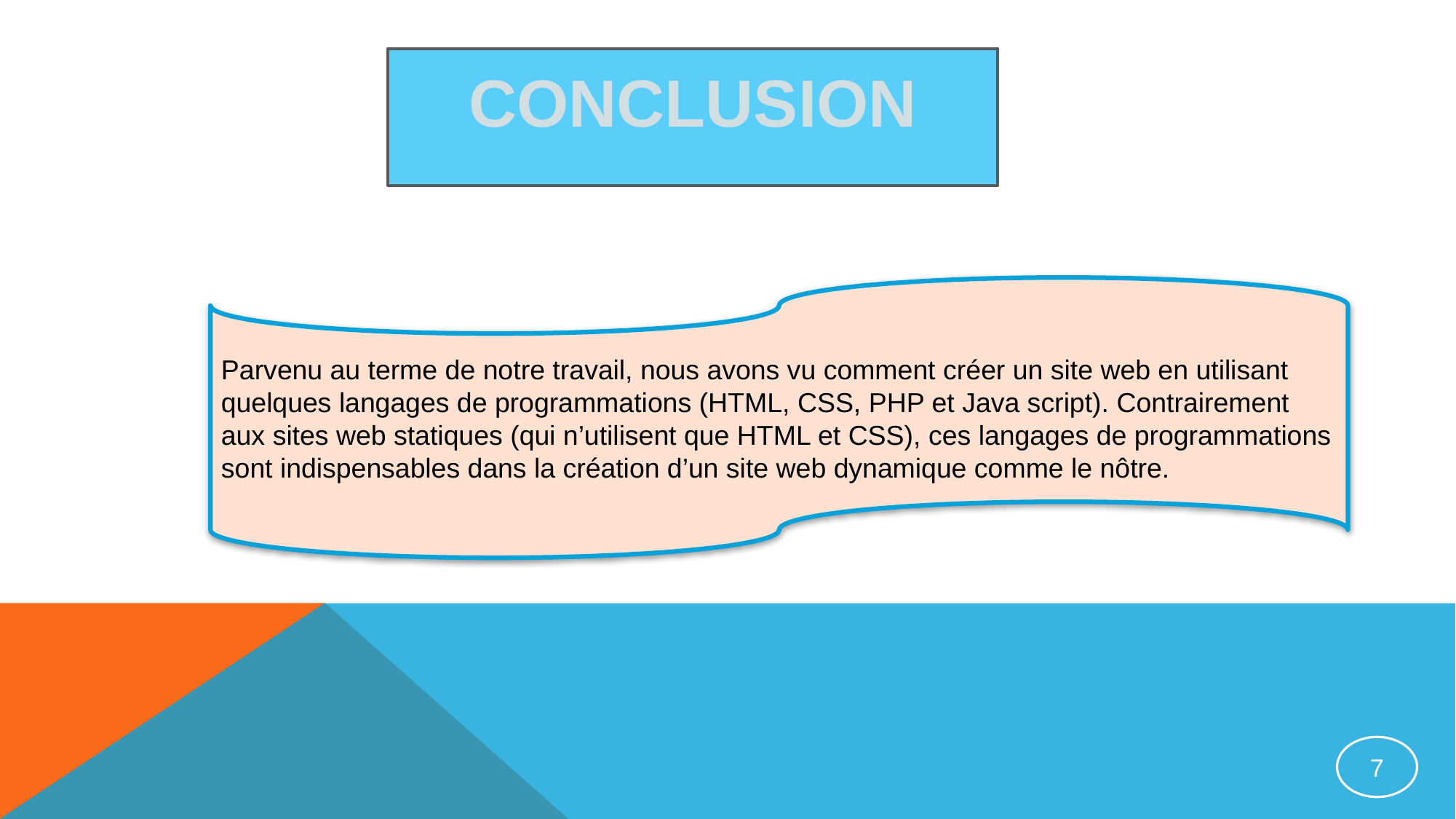

CONCLUSION

Parvenu au terme de notre travail, nous avons vu comment créer un site web en utilisant quelques langages de programmations (HTML, CSS, PHP et Java script). Contrairement aux sites web statiques (qui n’utilisent que HTML et CSS), ces langages de programmations sont indispensables dans la création d’un site web dynamique comme le nôtre.
7